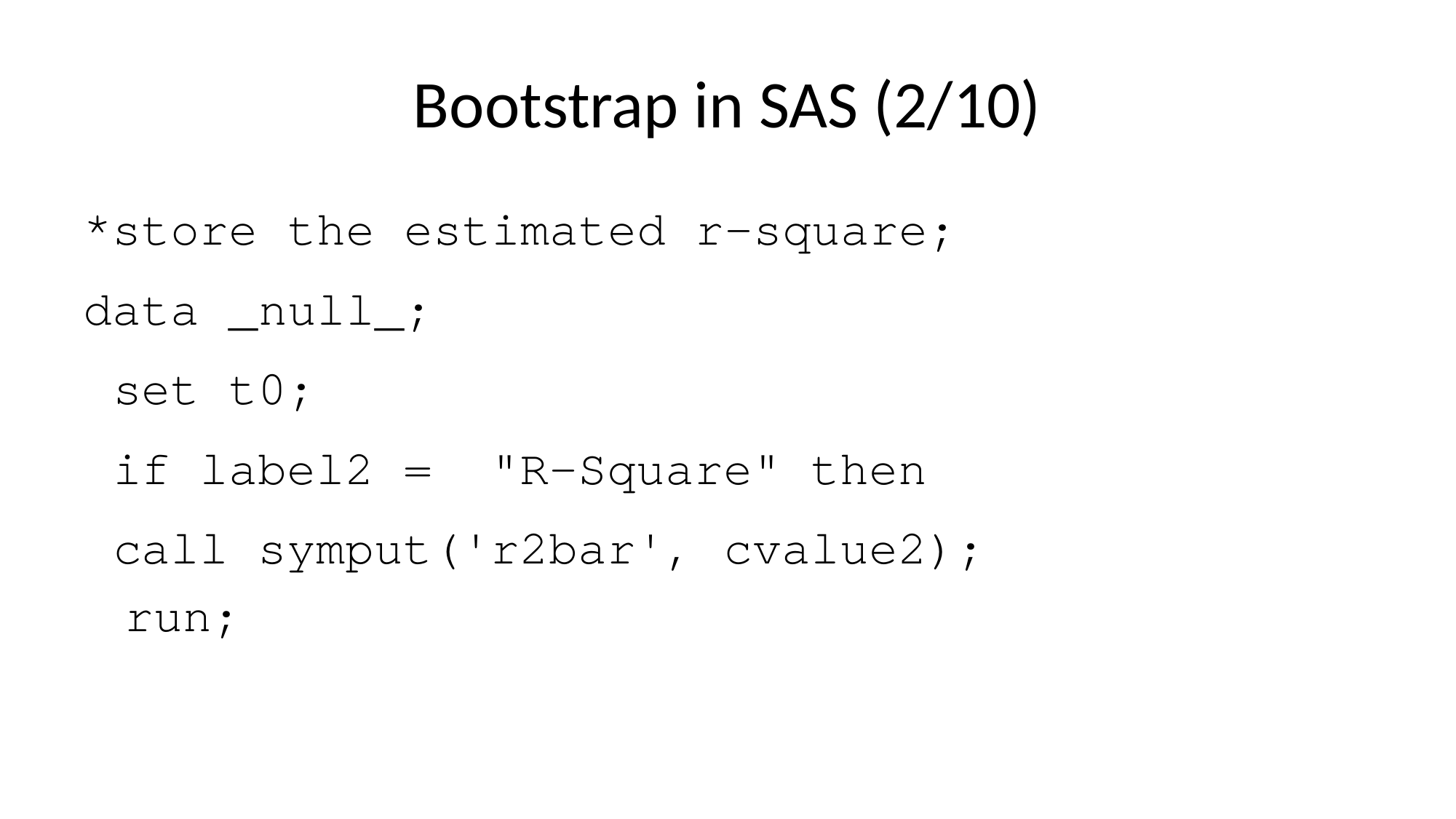

# Bootstrap in SAS (2/10)
*store the estimated r-square;
data _null_;
 set t0;
 if label2 =  "R-Square" then
 call symput('r2bar', cvalue2);
run;